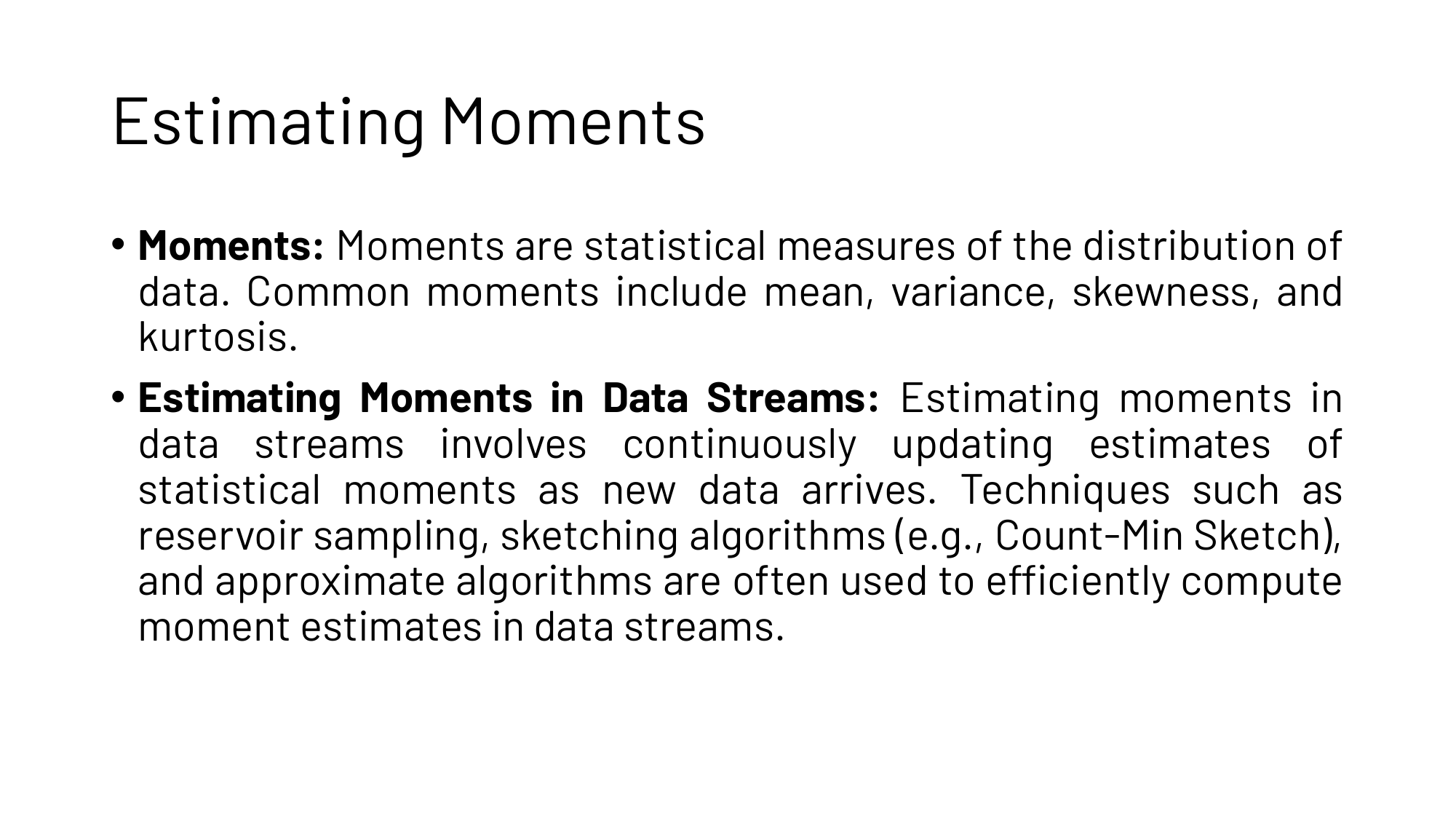

# Estimating Moments
Moments: Moments are statistical measures of the distribution of data. Common moments include mean, variance, skewness, and kurtosis.
Estimating Moments in Data Streams: Estimating moments in data streams involves continuously updating estimates of statistical moments as new data arrives. Techniques such as reservoir sampling, sketching algorithms (e.g., Count-Min Sketch), and approximate algorithms are often used to efficiently compute moment estimates in data streams.